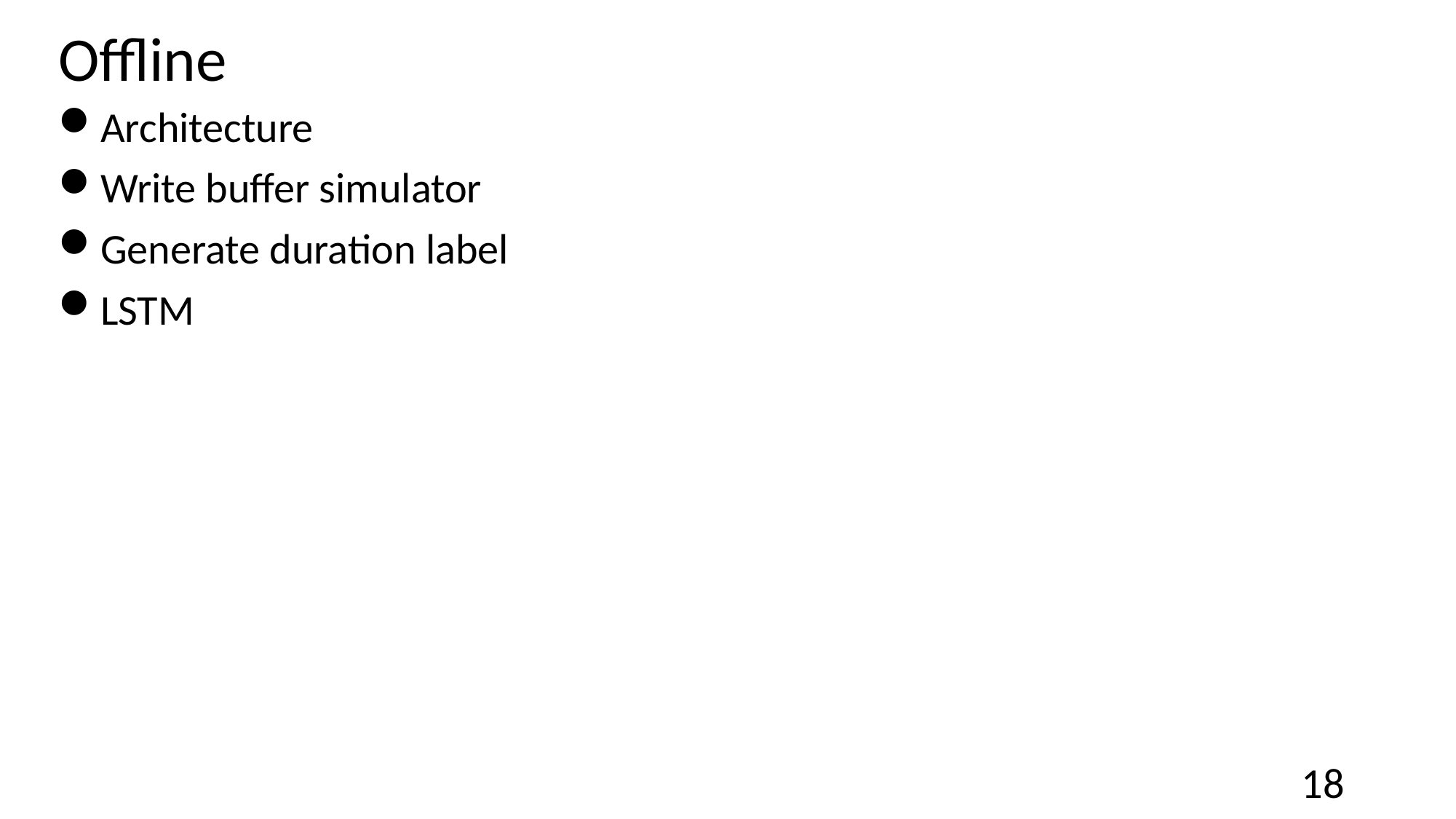

# Offline
Architecture
Write buffer simulator
Generate duration label
LSTM

18